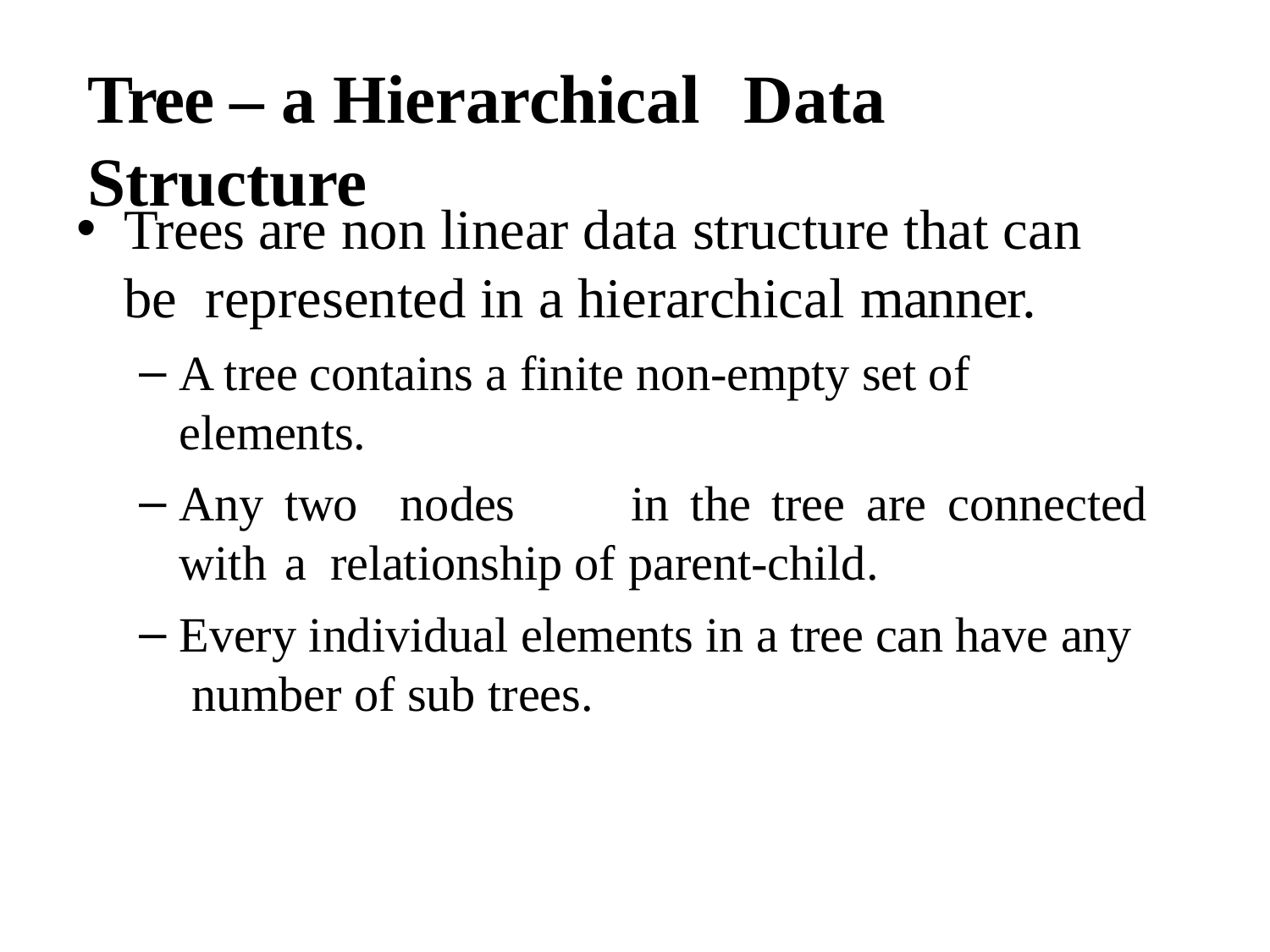

# Tree – a Hierarchical	Data Structure
Trees are non linear data structure that can be  represented in a hierarchical manner.
A tree contains a finite non-empty set of elements.
Any	two	nodes	in	the	tree	are	connected	with	a  relationship of parent-child.
Every individual elements in a tree can have any  number of sub trees.